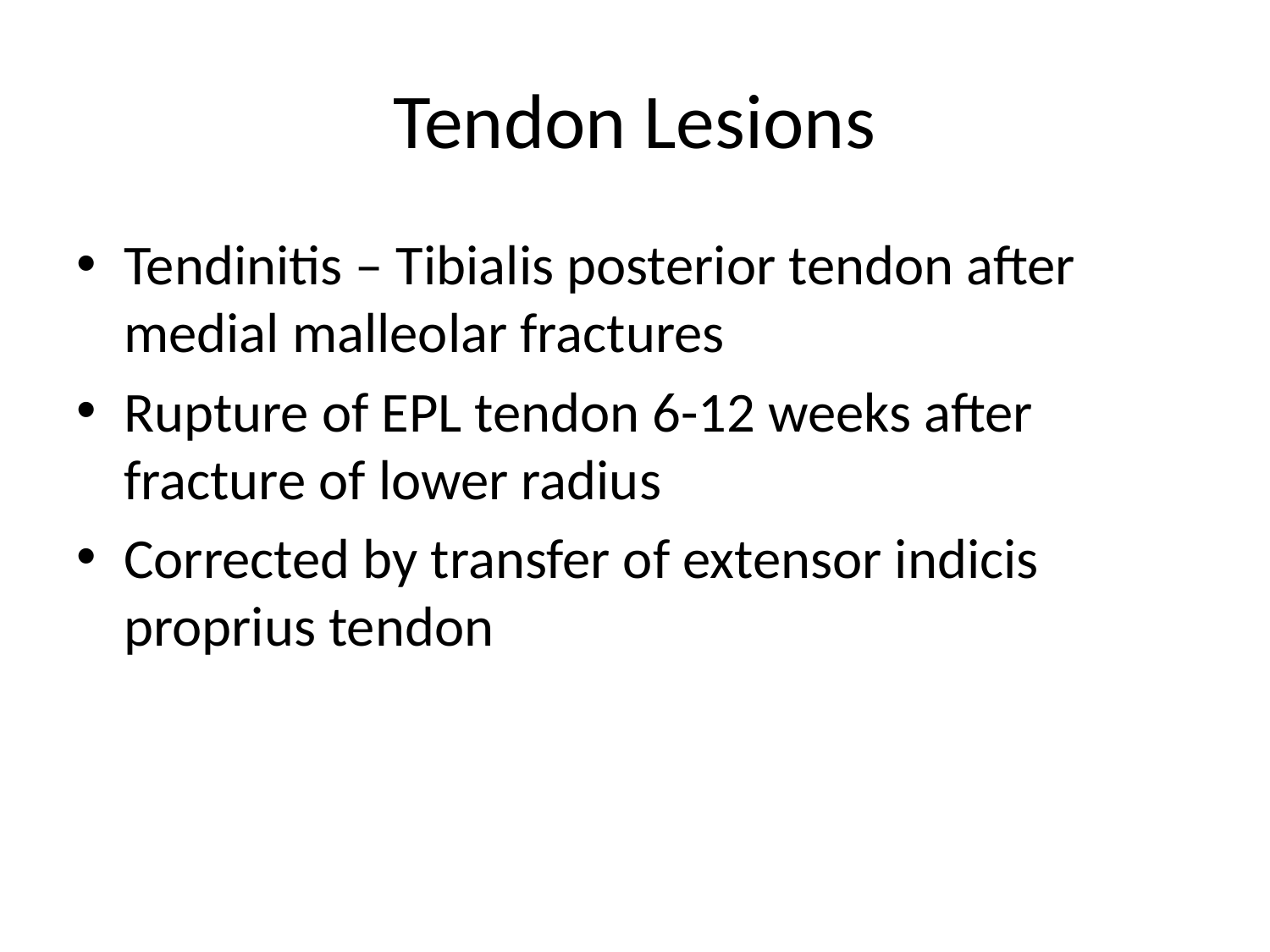

# Tendon Lesions
Tendinitis – Tibialis posterior tendon after medial malleolar fractures
Rupture of EPL tendon 6-12 weeks after fracture of lower radius
Corrected by transfer of extensor indicis proprius tendon